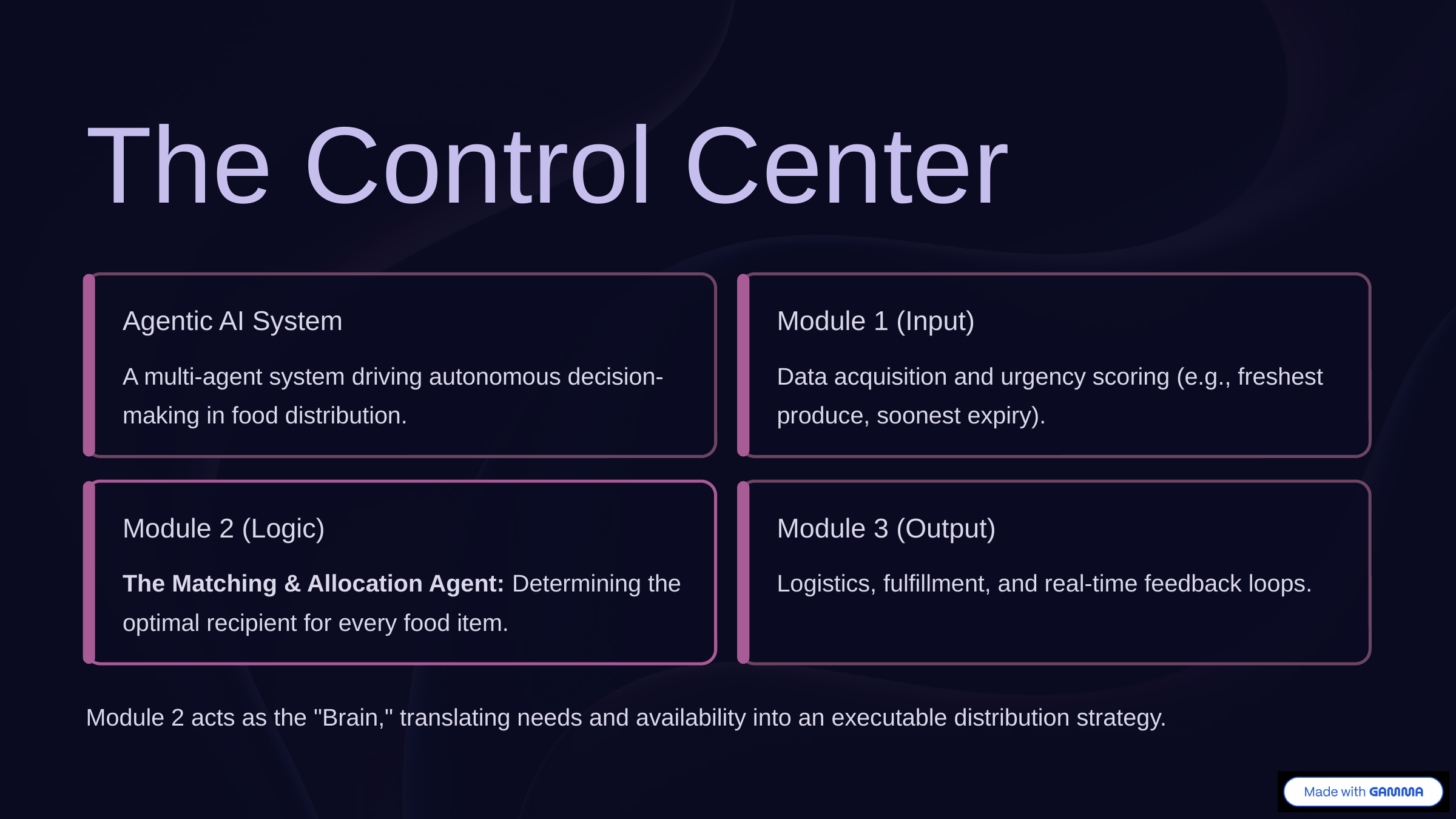

The Control Center

Agentic AI System
Module 1 (Input)
A multi-agent system driving autonomous decision-making in food distribution.
Data acquisition and urgency scoring (e.g., freshest produce, soonest expiry).

Module 2 (Logic)
Module 3 (Output)
The Matching & Allocation Agent: Determining the optimal recipient for every food item.
Logistics, fulfillment, and real-time feedback loops.
Module 2 acts as the "Brain," translating needs and availability into an executable distribution strategy.